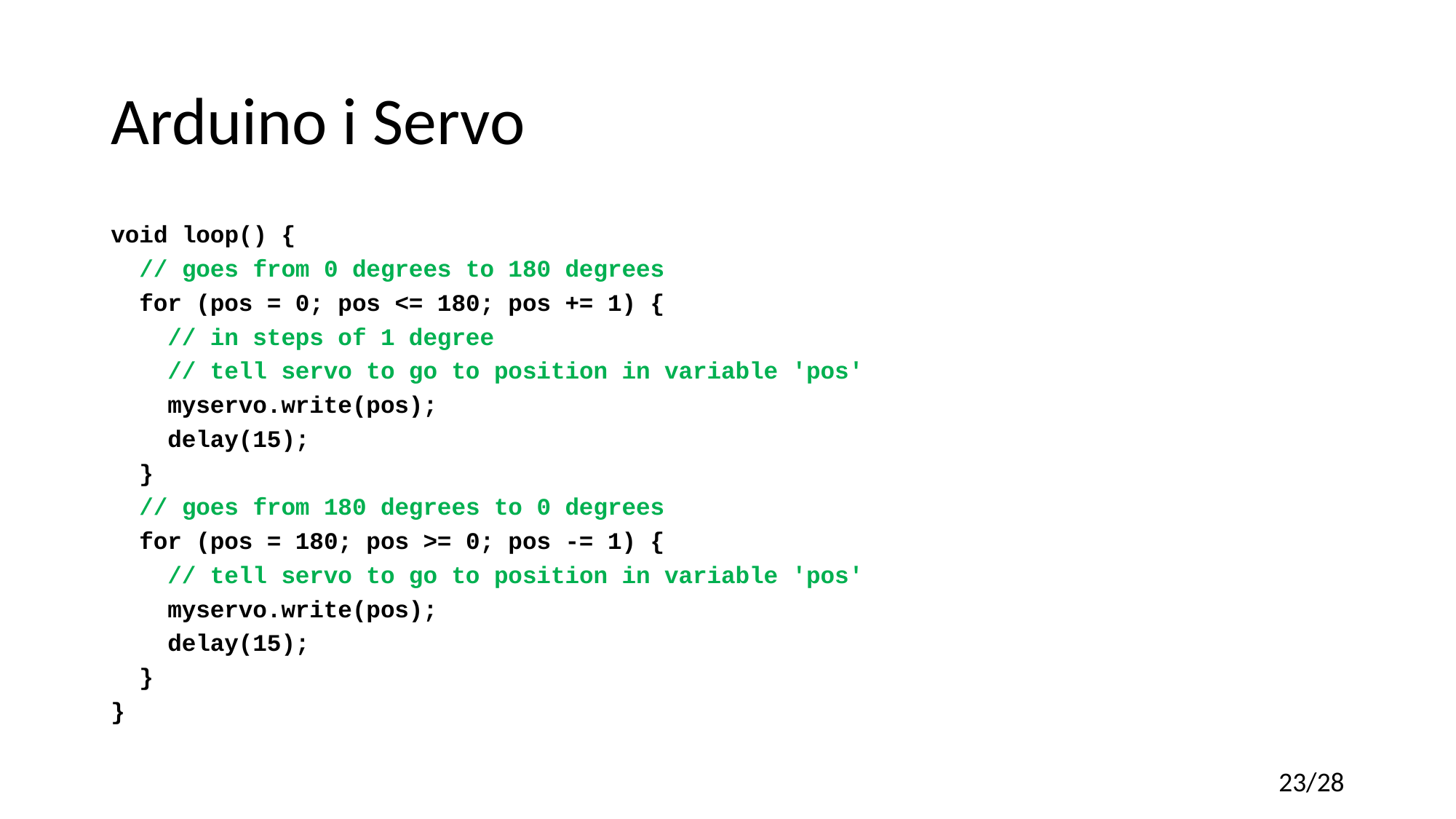

# Arduino i Servo
void loop() {
  // goes from 0 degrees to 180 degrees
  for (pos = 0; pos <= 180; pos += 1) {
    // in steps of 1 degree
    // tell servo to go to position in variable 'pos'
    myservo.write(pos);
    delay(15);
  }
  // goes from 180 degrees to 0 degrees
  for (pos = 180; pos >= 0; pos -= 1) {
    // tell servo to go to position in variable 'pos'
    myservo.write(pos);
    delay(15);
  }
}